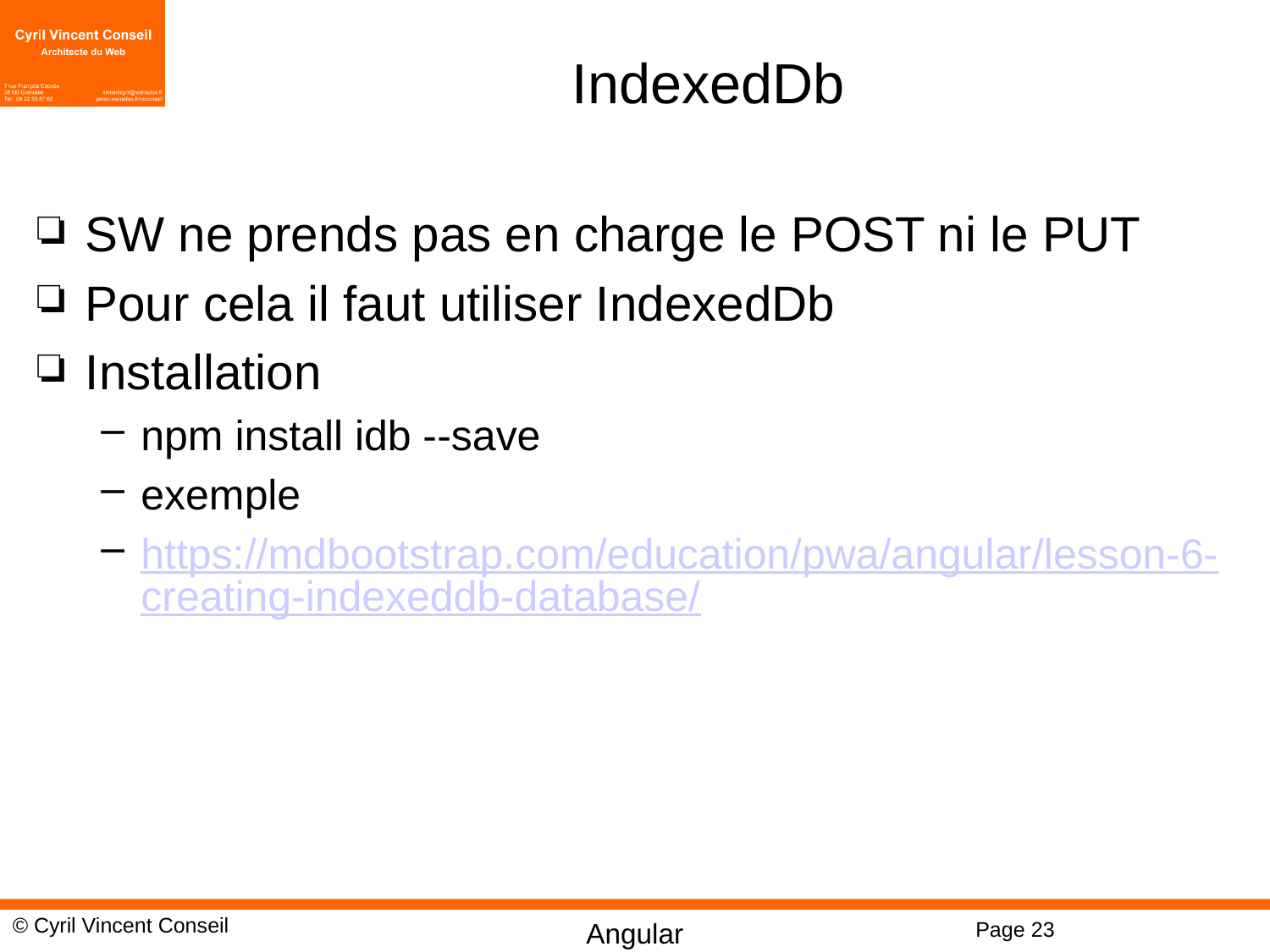

# IndexedDb
SW ne prends pas en charge le POST ni le PUT
Pour cela il faut utiliser IndexedDb
Installation
npm install idb --save
exemple
https://mdbootstrap.com/education/pwa/angular/lesson-6-creating-indexeddb-database/